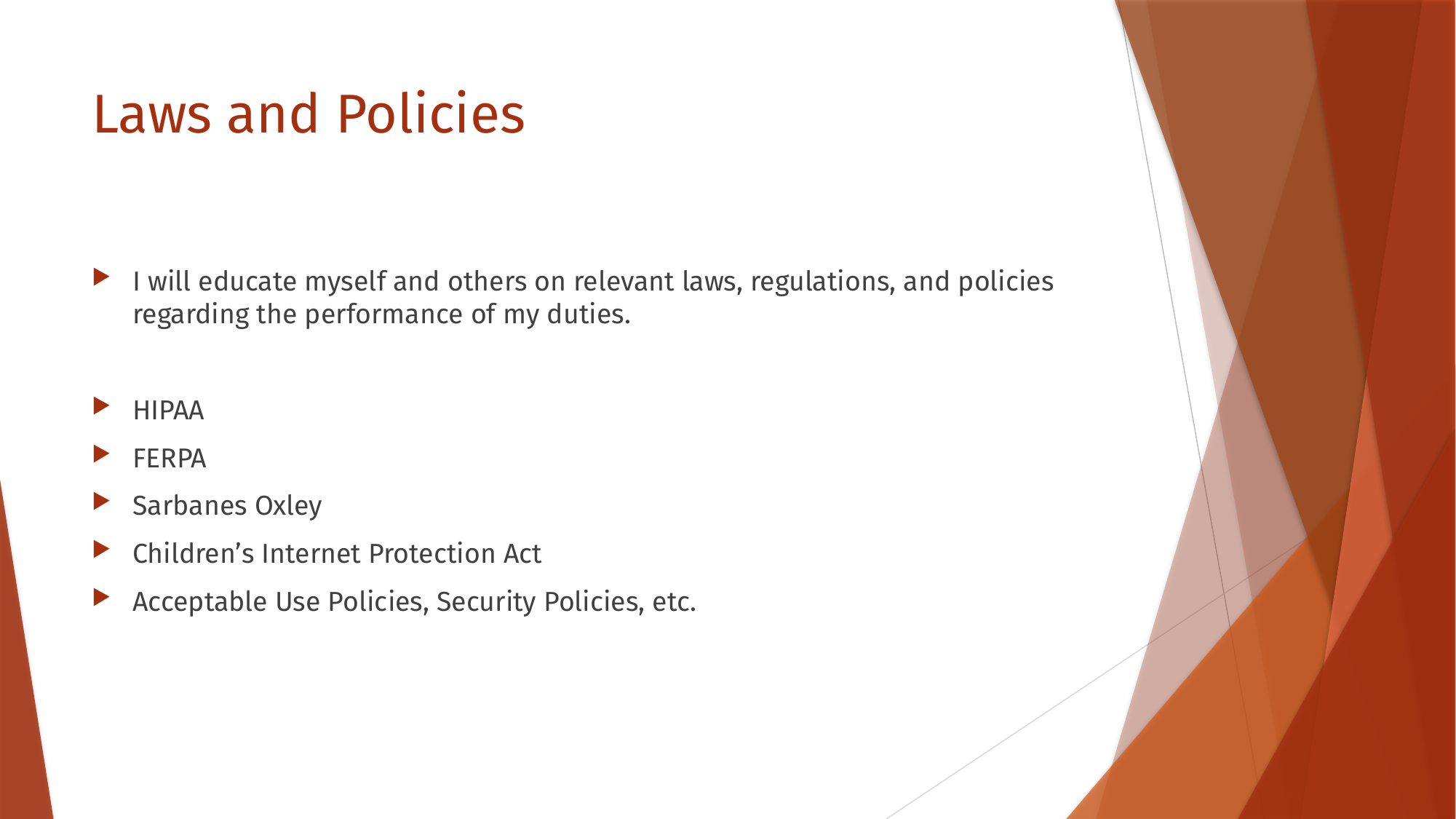

# Laws and Policies
I will educate myself and others on relevant laws, regulations, and policies regarding the performance of my duties.

HIPAA
FERPA
Sarbanes Oxley
Children’s Internet Protection Act
Acceptable Use Policies, Security Policies, etc.